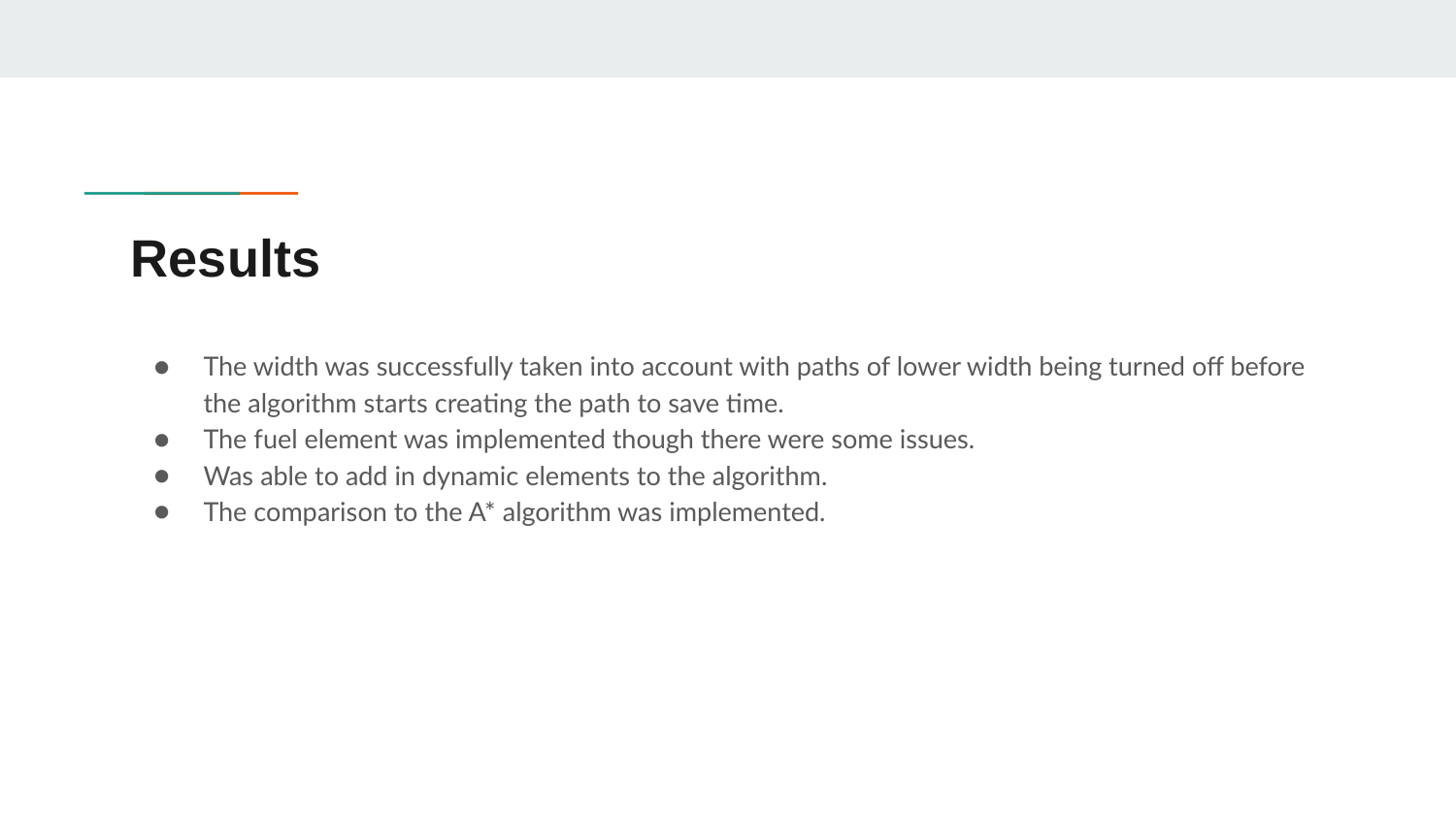

# Results
The width was successfully taken into account with paths of lower width being turned off before the algorithm starts creating the path to save time.
The fuel element was implemented though there were some issues.
Was able to add in dynamic elements to the algorithm.
The comparison to the A* algorithm was implemented.